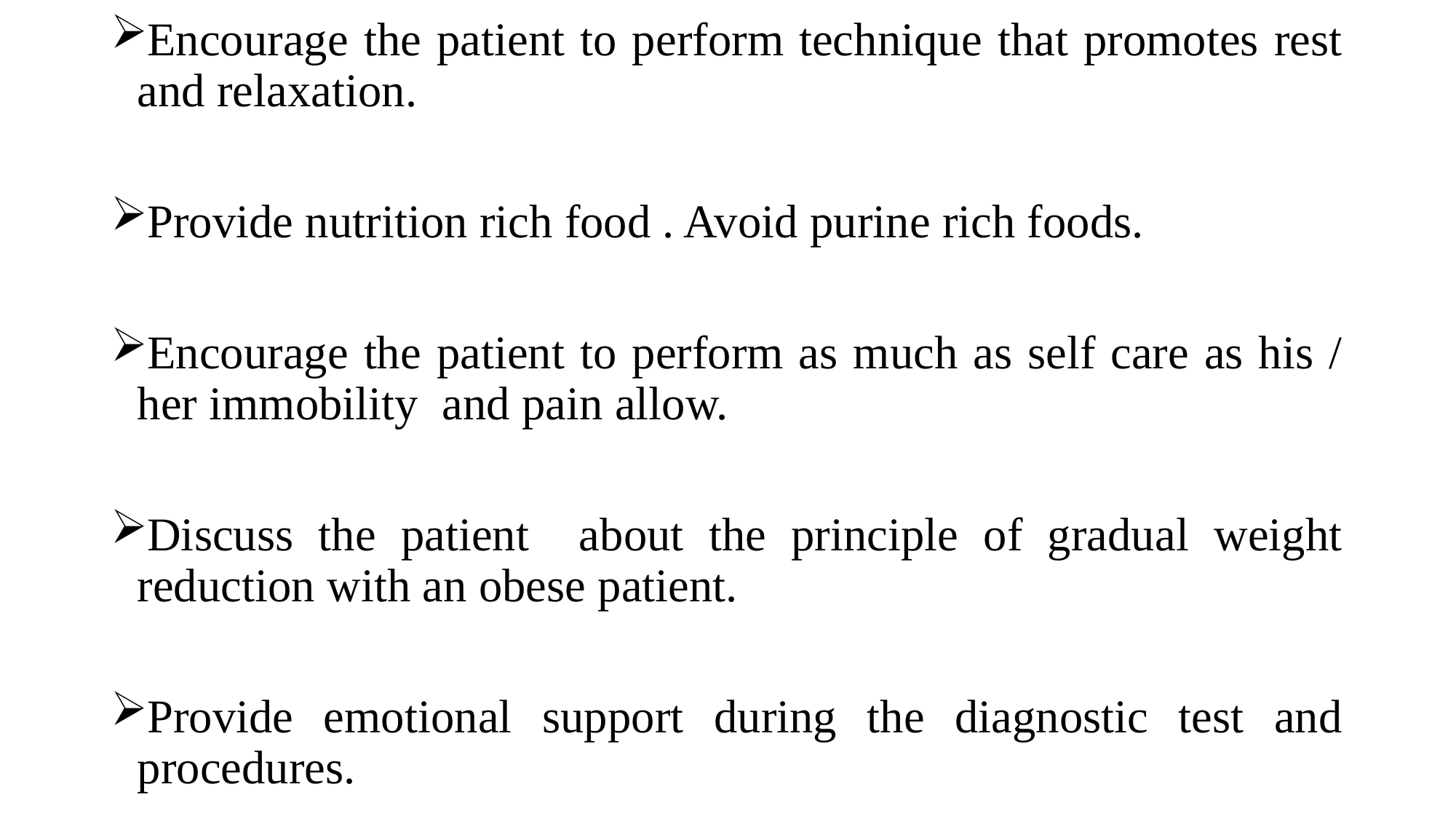

Encourage the patient to perform technique that promotes rest and relaxation.

Provide nutrition rich food . Avoid purine rich foods.

Encourage the patient to perform as much as self care as his / her immobility  and pain allow.

Discuss the patient  about the principle of gradual weight reduction with an obese patient.

Provide emotional support during the diagnostic test and procedures.